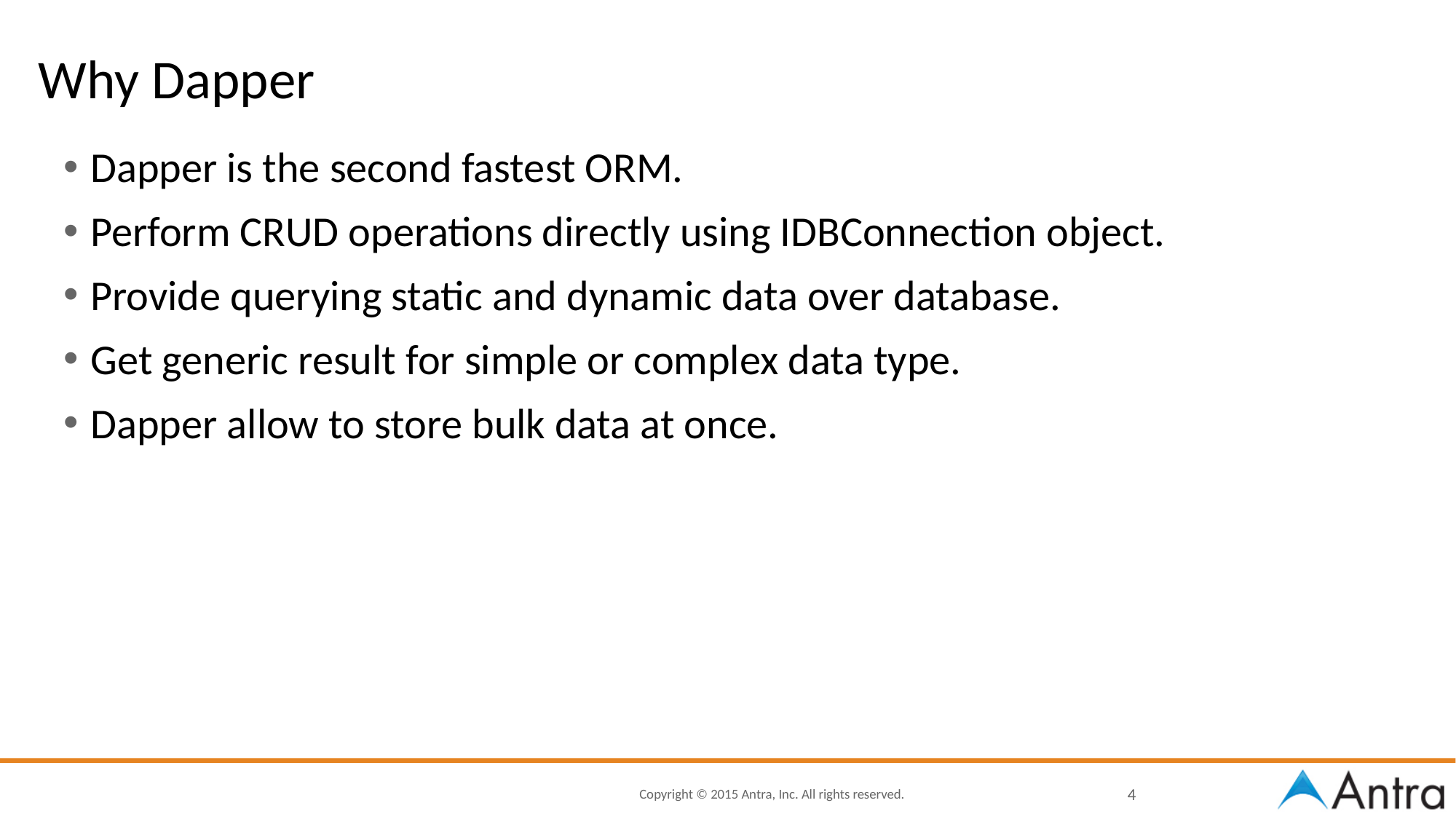

# Why Dapper
Dapper is the second fastest ORM.
Perform CRUD operations directly using IDBConnection object.
Provide querying static and dynamic data over database.
Get generic result for simple or complex data type.
Dapper allow to store bulk data at once.
4